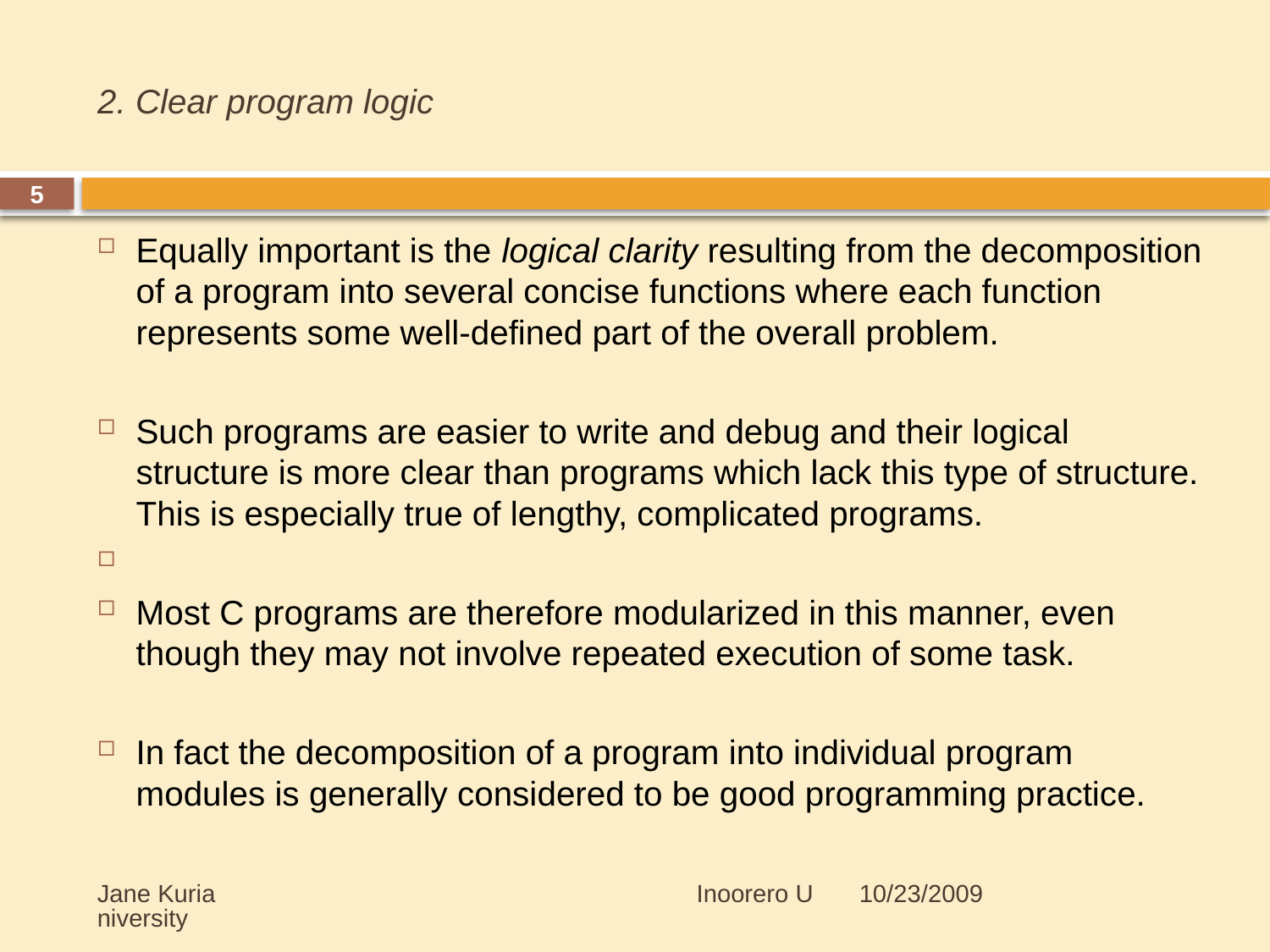

# 2. Clear program logic
5
Equally important is the logical clarity resulting from the decomposition of a program into several concise functions where each function represents some well-defined part of the overall problem.

Such programs are easier to write and debug and their logical structure is more clear than programs which lack this type of structure. This is especially true of lengthy, complicated programs.

Most C programs are therefore modularized in this manner, even though they may not involve repeated execution of some task.

In fact the decomposition of a program into individual program modules is generally considered to be good programming practice.

Jane Kuria                                                                     Inoorero University
10/23/2009